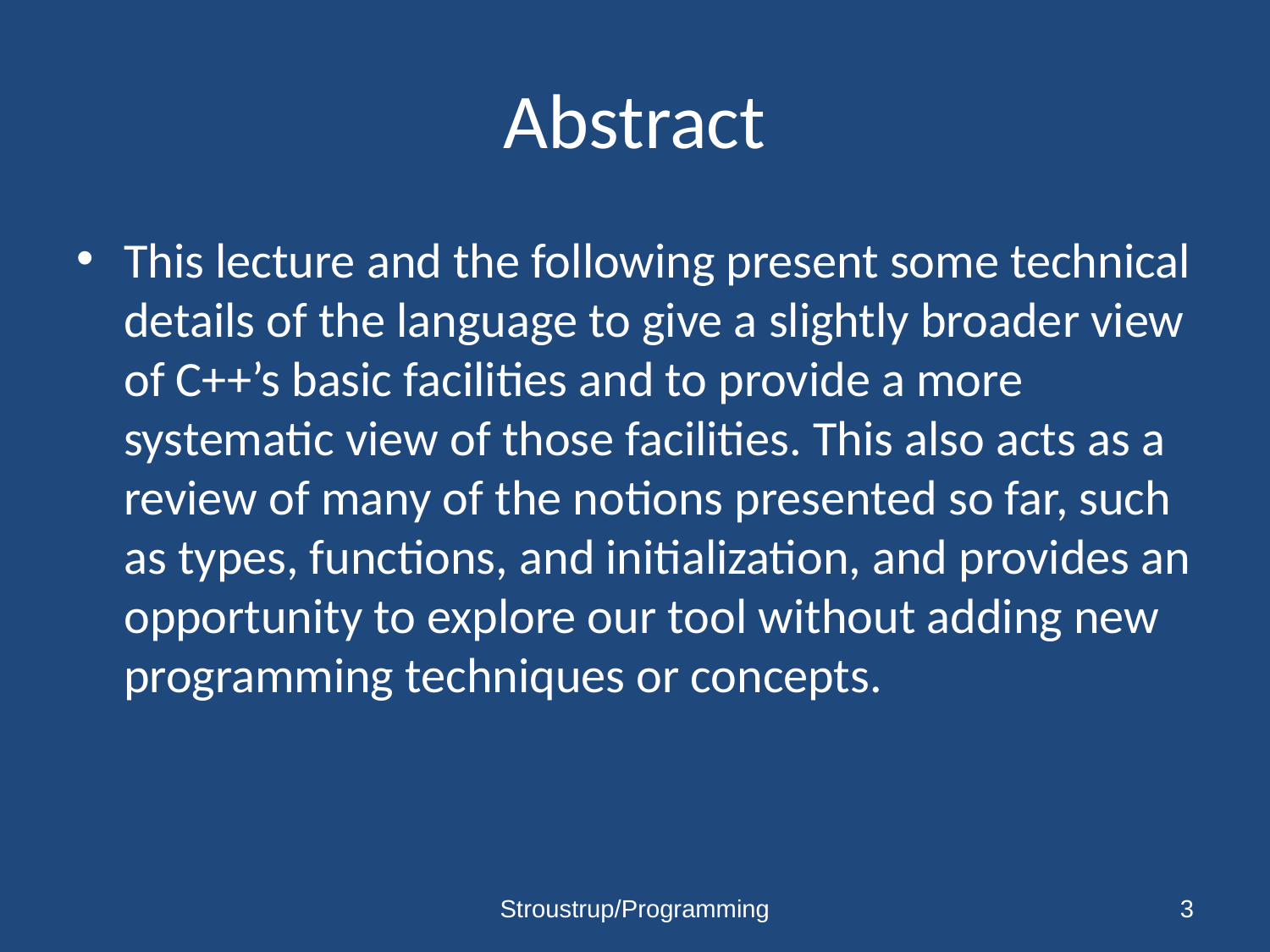

# Abstract
This lecture and the following present some technical details of the language to give a slightly broader view of C++’s basic facilities and to provide a more systematic view of those facilities. This also acts as a review of many of the notions presented so far, such as types, functions, and initialization, and provides an opportunity to explore our tool without adding new programming techniques or concepts.
Stroustrup/Programming
3